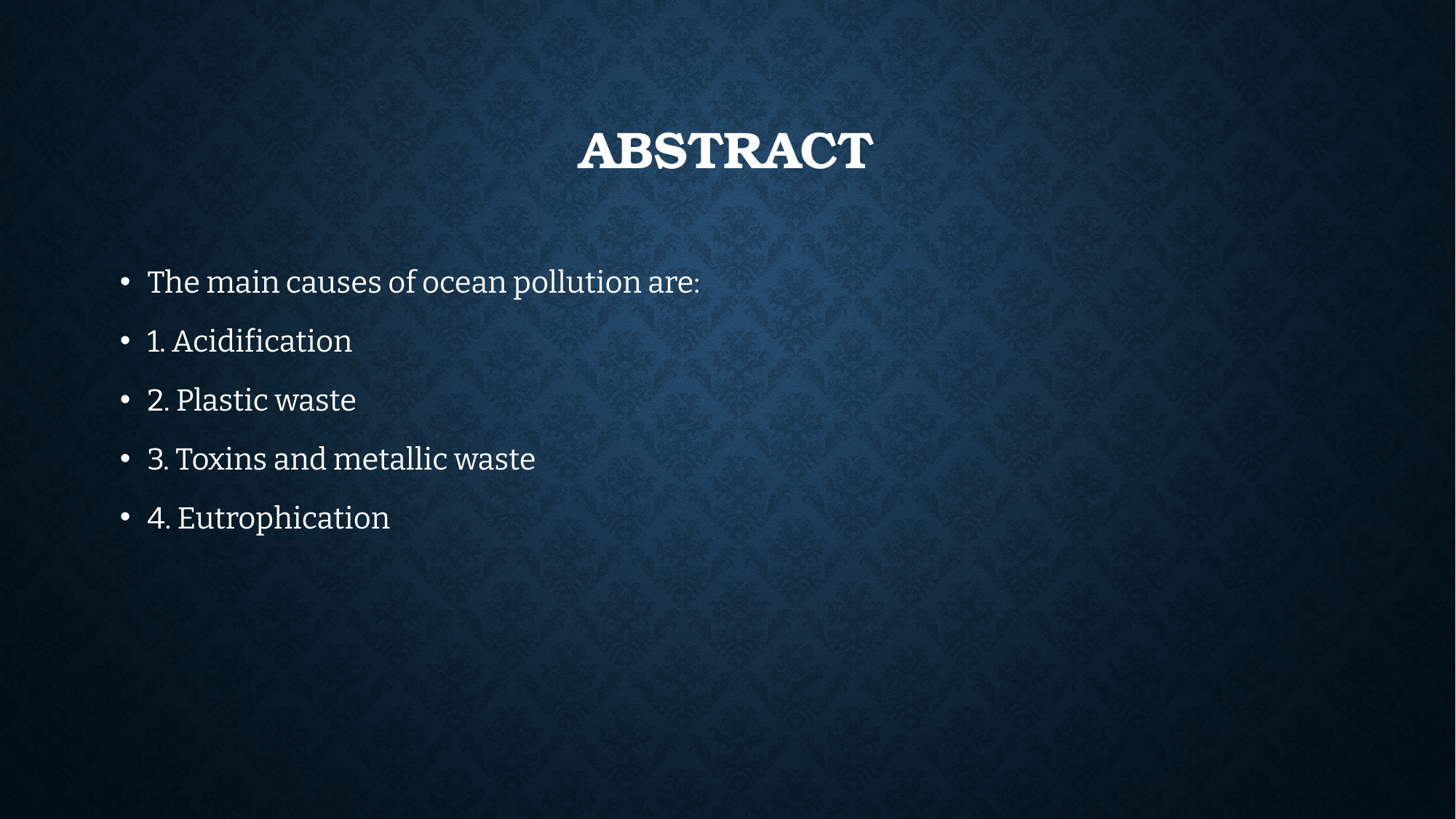

# abstract
The main causes of ocean pollution are:
1. Acidification
2. Plastic waste
3. Toxins and metallic waste
4. Eutrophication